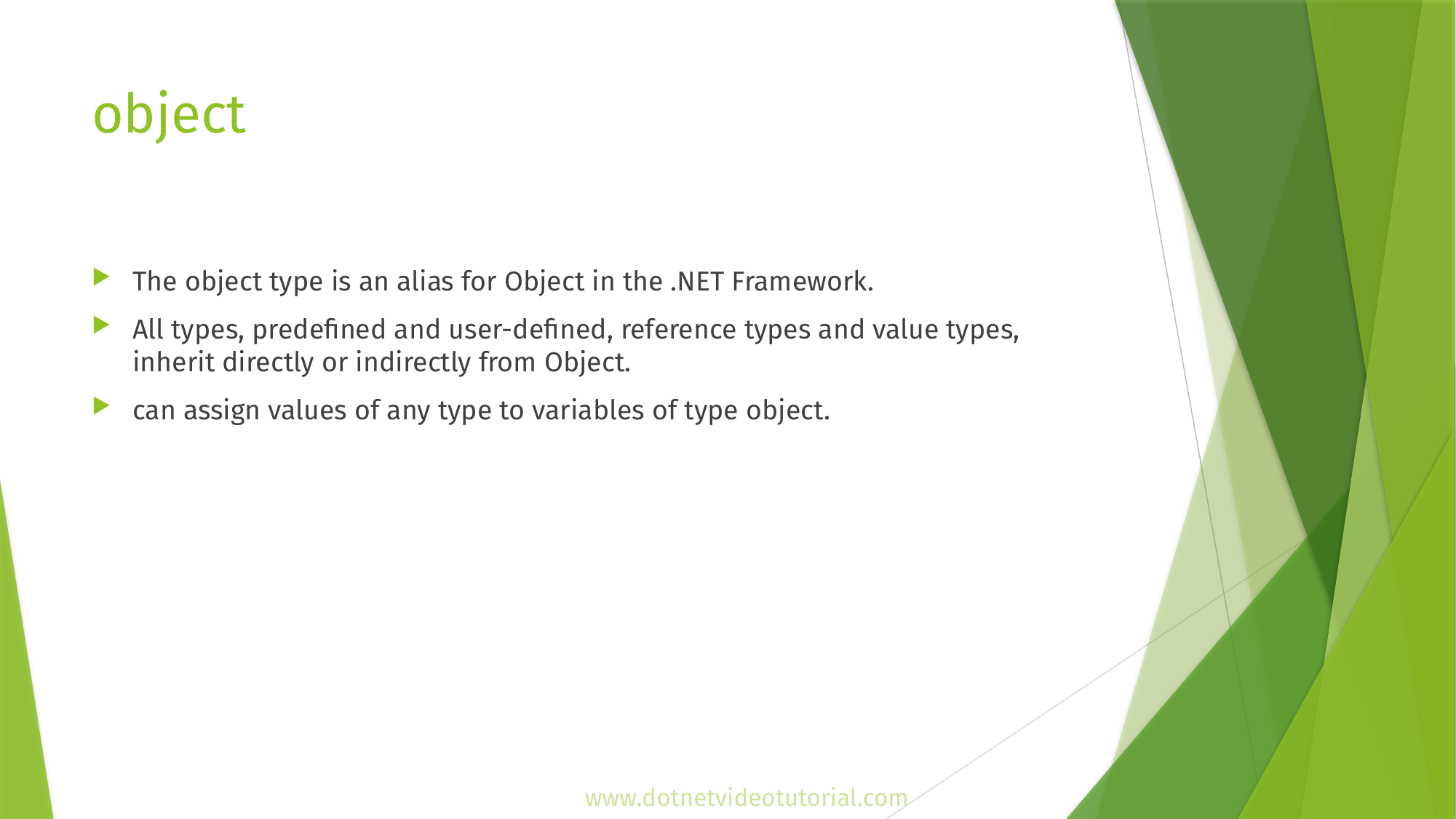

# object
The object type is an alias for Object in the .NET Framework.
All types, predefined and user-defined, reference types and value types, inherit directly or indirectly from Object.
can assign values of any type to variables of type object.
www.dotnetvideotutorial.com